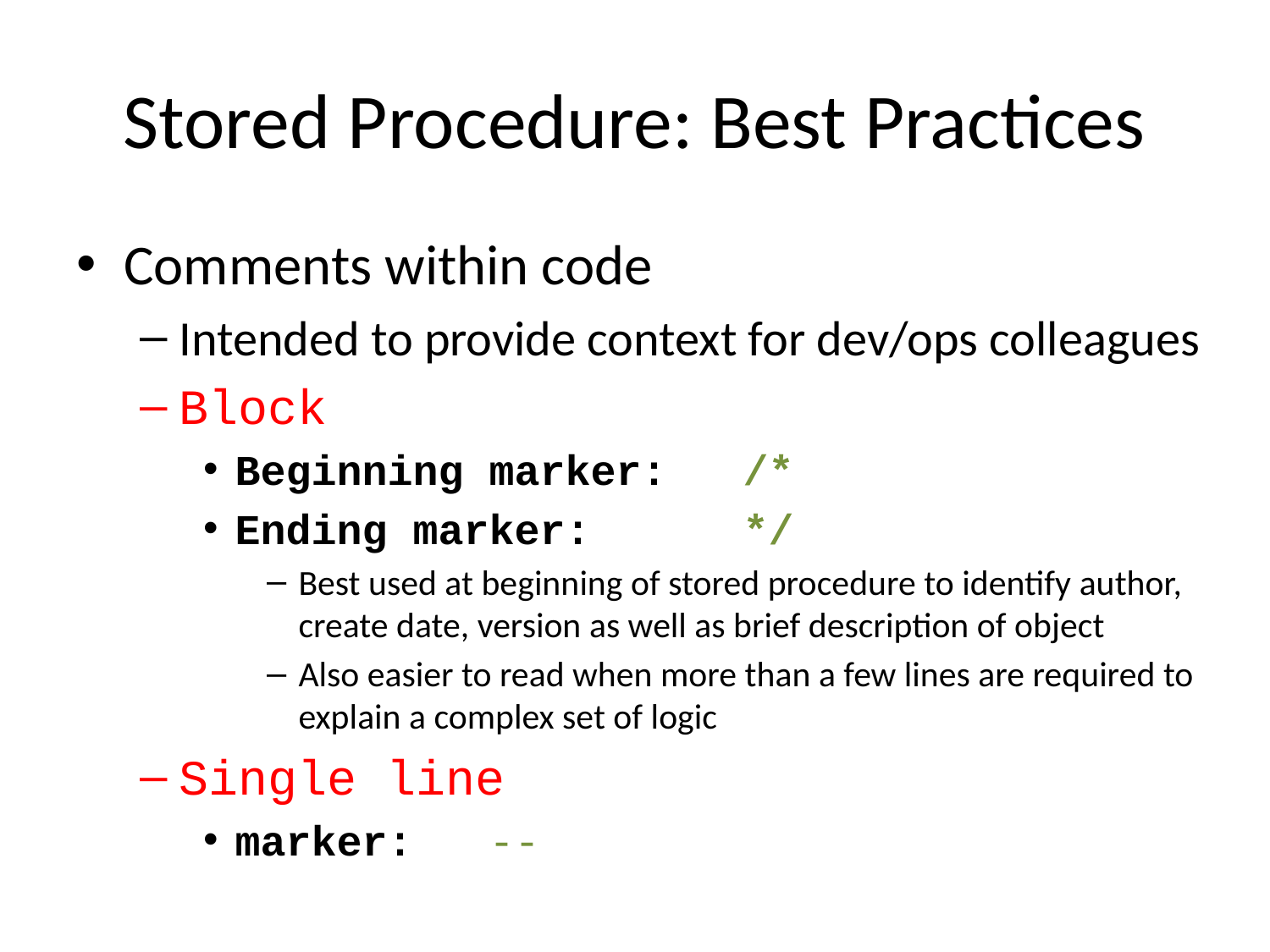

# Stored Procedure: Best Practices
Comments within code
Intended to provide context for dev/ops colleagues
Block
Beginning marker: 	/*
Ending marker: 	*/
Best used at beginning of stored procedure to identify author, create date, version as well as brief description of object
Also easier to read when more than a few lines are required to explain a complex set of logic
Single line
marker: 	--